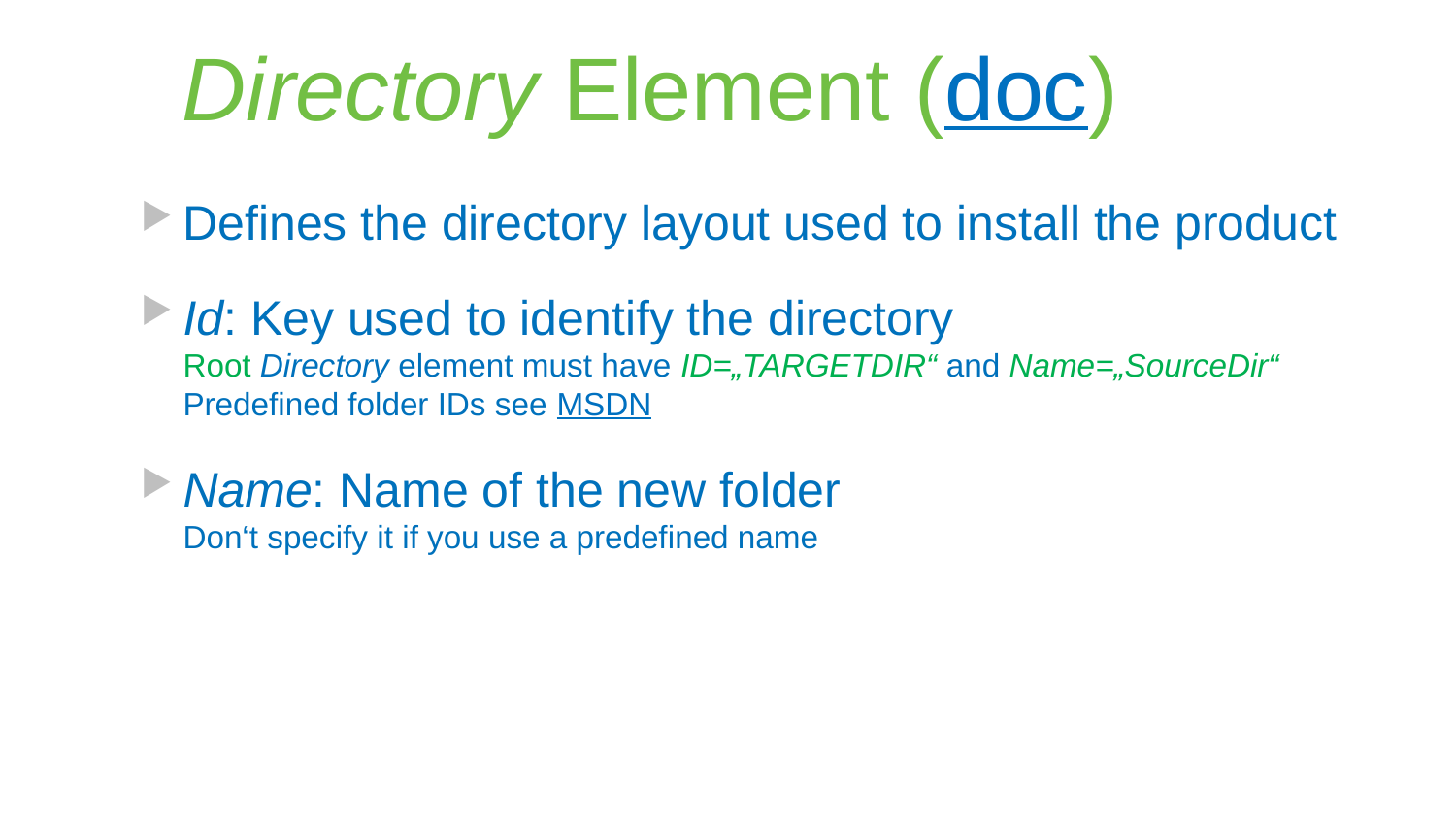

# Directory Element (doc)
Defines the directory layout used to install the product
Id: Key used to identify the directory
Root Directory element must have ID=„TARGETDIR“ and Name=„SourceDir“
Predefined folder IDs see MSDN
Name: Name of the new folder
Don‘t specify it if you use a predefined name